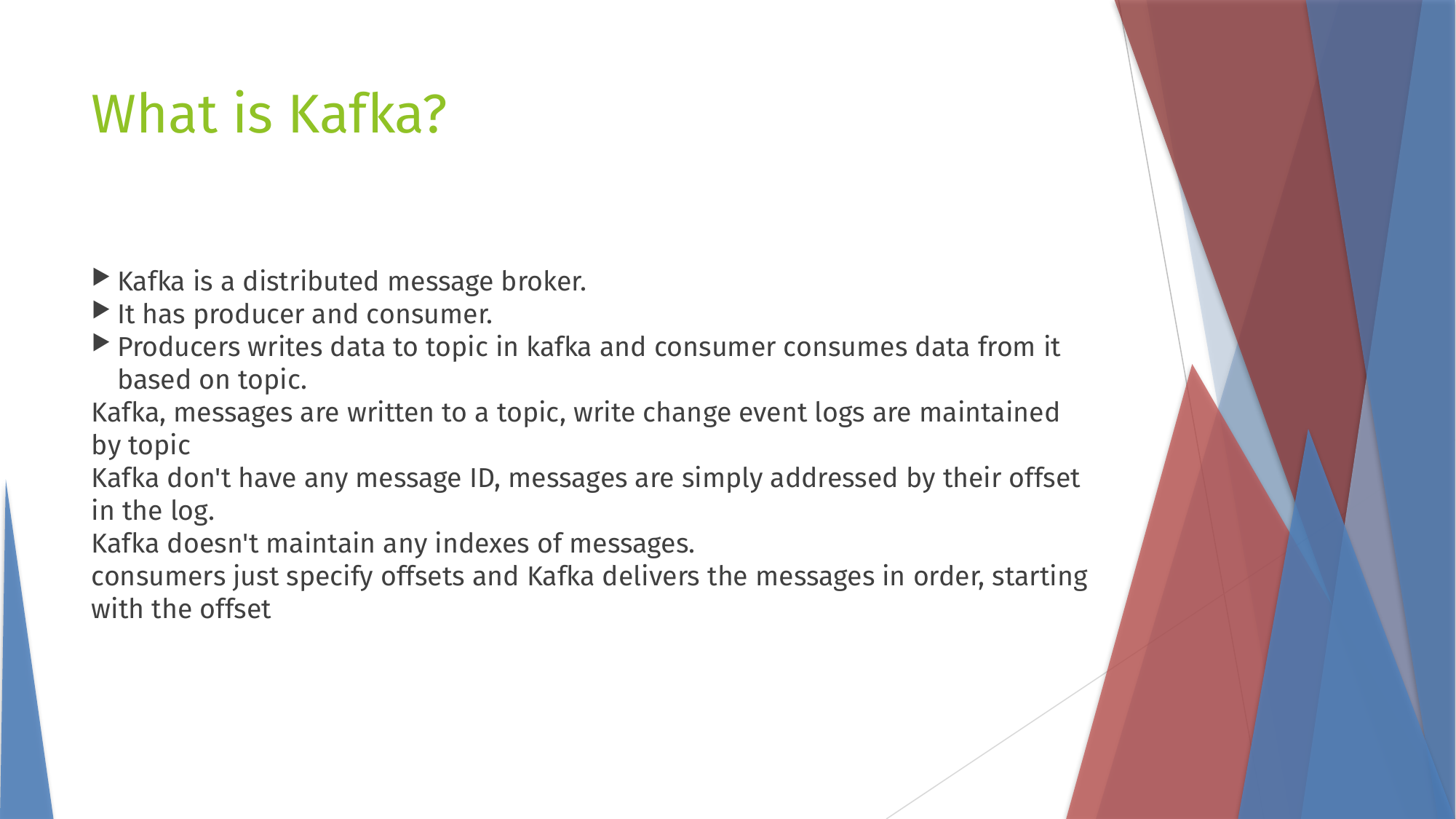

What is Kafka?

Kafka is a distributed message broker.
It has producer and consumer.
Producers writes data to topic in kafka and consumer consumes data from it based on topic.
Kafka, messages are written to a topic, write change event logs are maintained by topic
Kafka don't have any message ID, messages are simply addressed by their offset in the log.
Kafka doesn't maintain any indexes of messages.
consumers just specify offsets and Kafka delivers the messages in order, starting with the offset